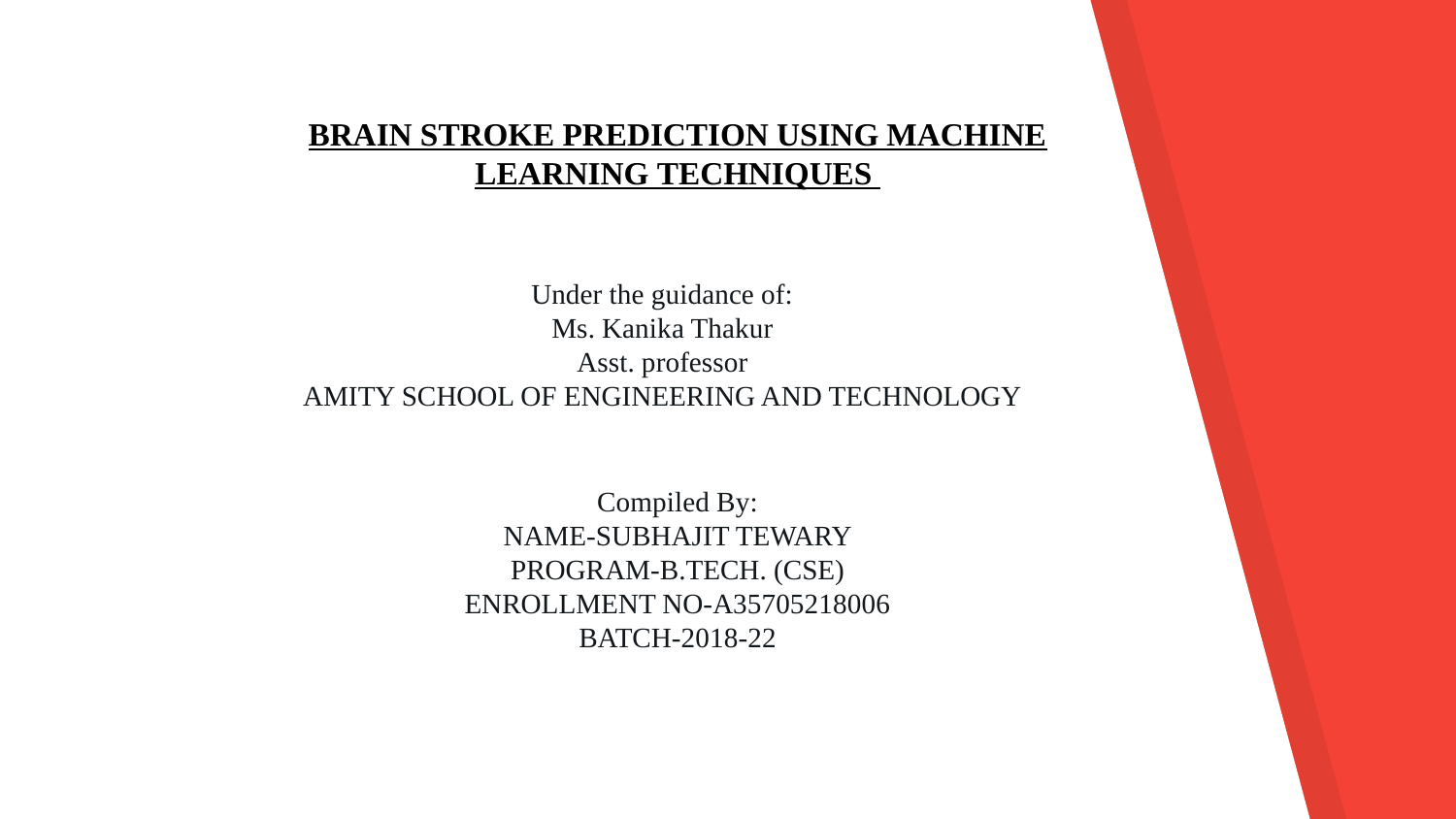

BRAIN STROKE PREDICTION USING MACHINE LEARNING TECHNIQUES
Under the guidance of:
Ms. Kanika Thakur
Asst. professor
AMITY SCHOOL OF ENGINEERING AND TECHNOLOGY
Compiled By:
NAME-SUBHAJIT TEWARY
PROGRAM-B.TECH. (CSE)
ENROLLMENT NO-A35705218006
BATCH-2018-22